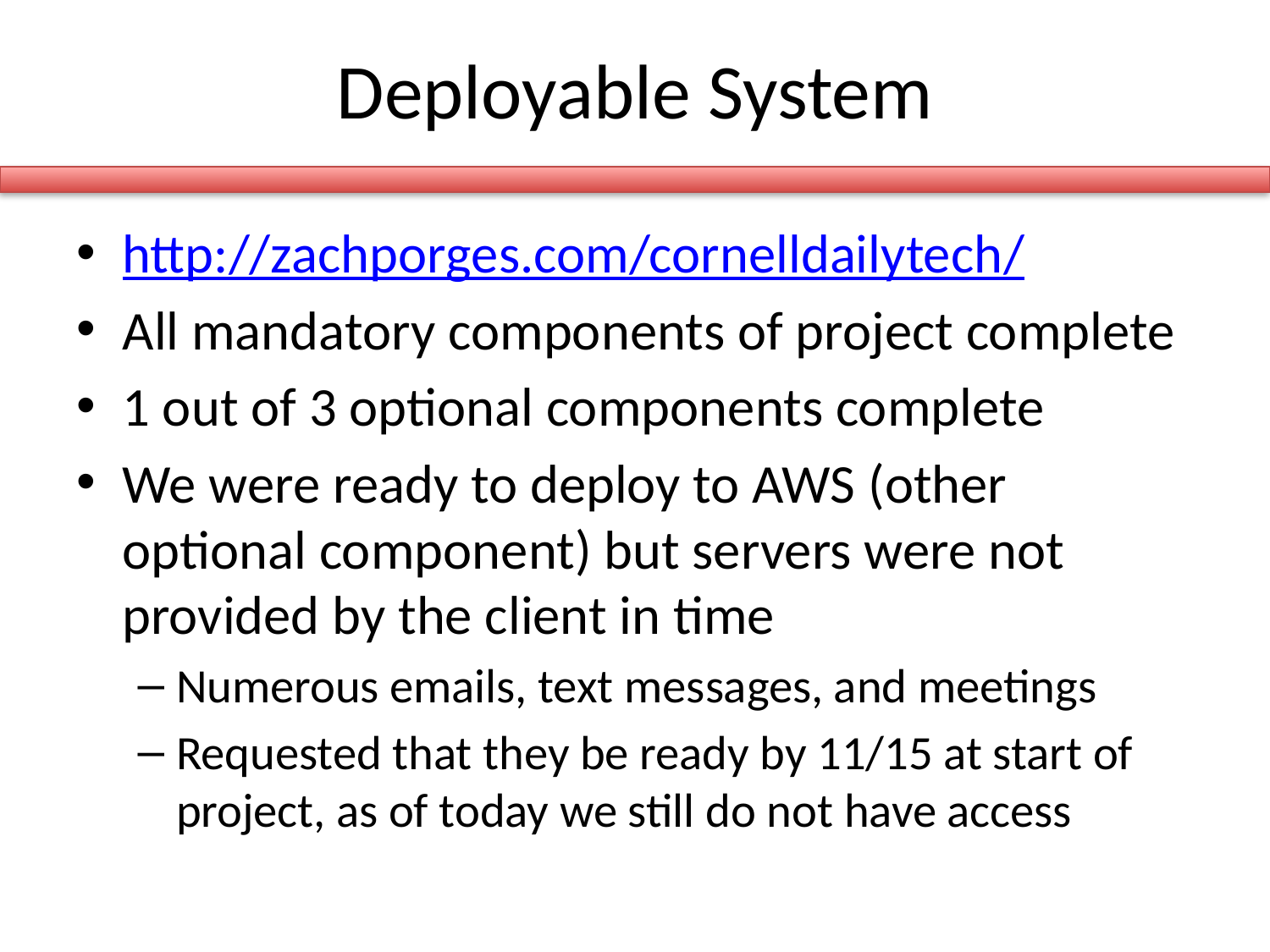

# Deployable System
http://zachporges.com/cornelldailytech/
All mandatory components of project complete
1 out of 3 optional components complete
We were ready to deploy to AWS (other optional component) but servers were not provided by the client in time
Numerous emails, text messages, and meetings
Requested that they be ready by 11/15 at start of project, as of today we still do not have access